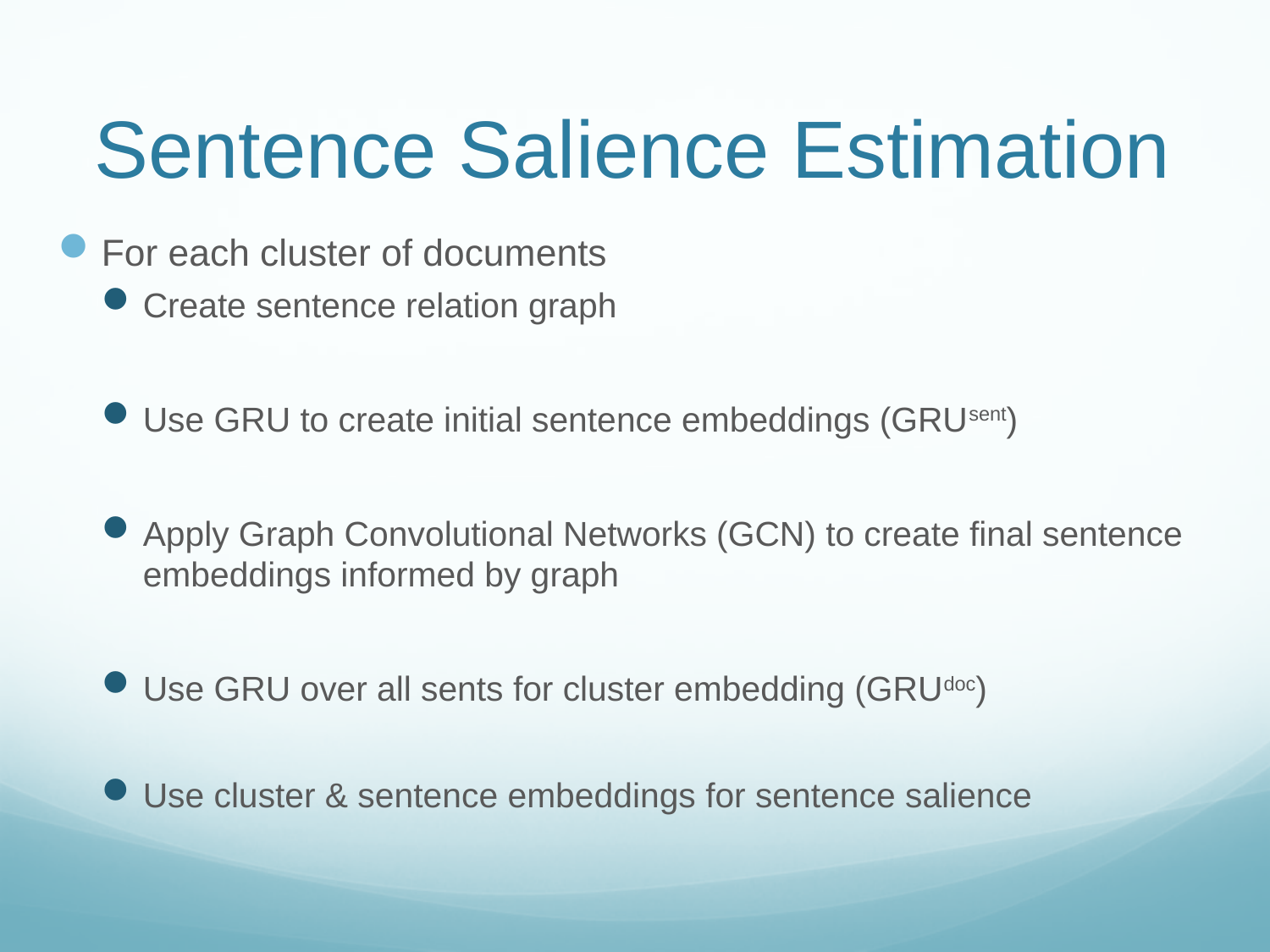

# Sentence Salience Estimation
For each cluster of documents
Create sentence relation graph

Use GRU to create initial sentence embeddings (GRUsent)

Apply Graph Convolutional Networks (GCN) to create final sentence embeddings informed by graph

Use GRU over all sents for cluster embedding (GRUdoc)

Use cluster & sentence embeddings for sentence salience